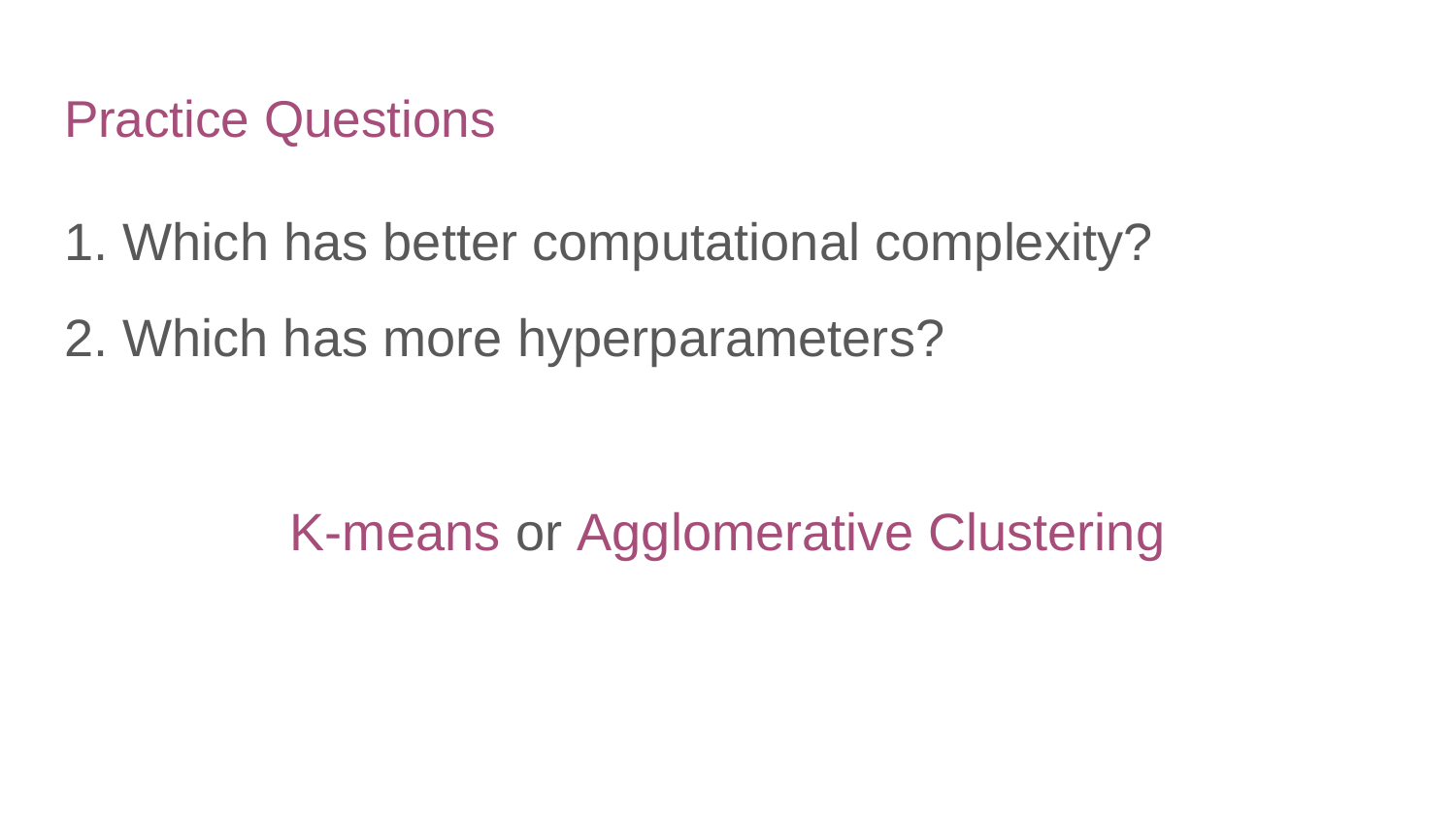

# Practice Questions
1. Which has better computational complexity?
2. Which has more hyperparameters?

K-means or Agglomerative Clustering